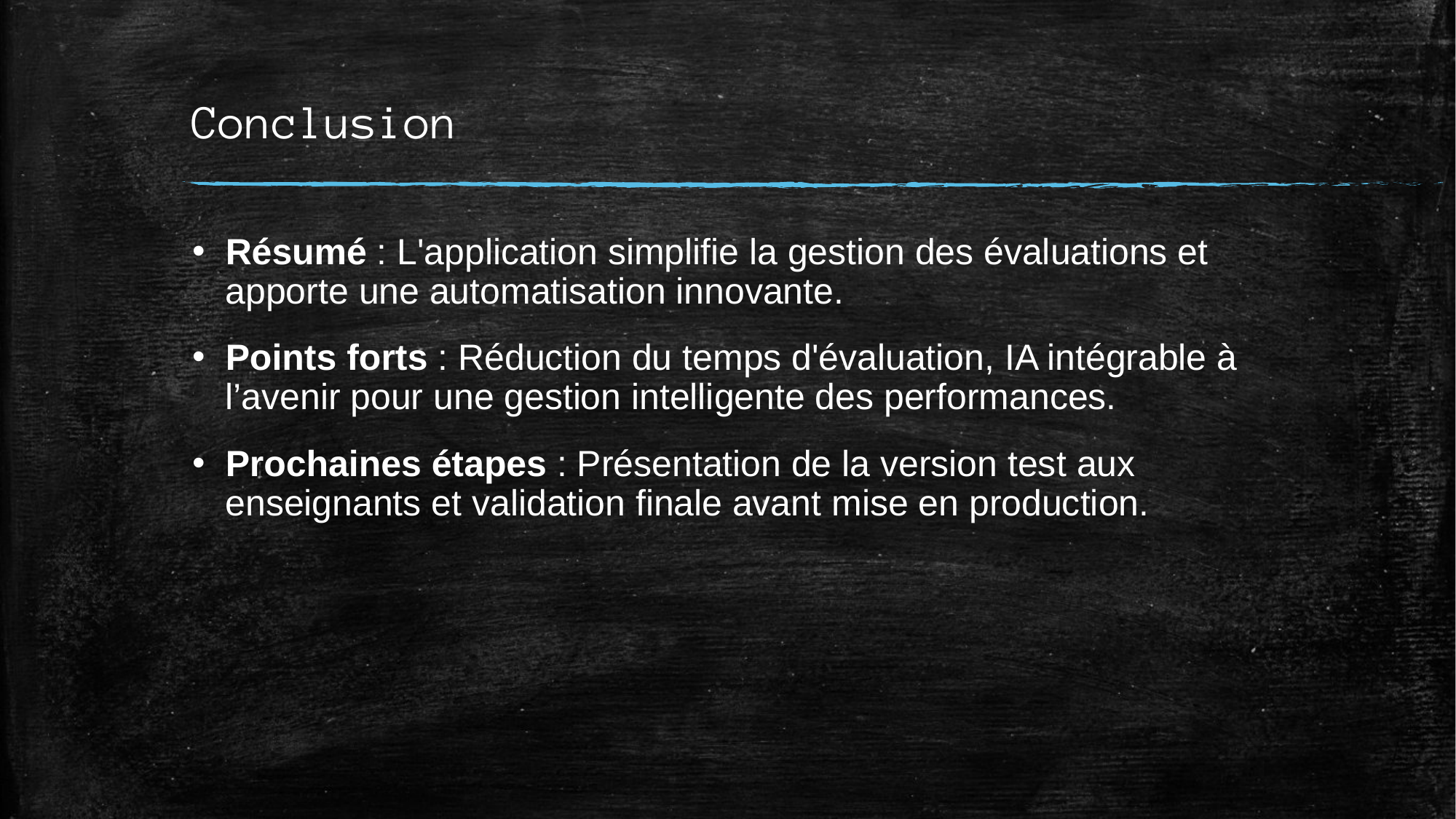

# Conclusion
Résumé : L'application simplifie la gestion des évaluations et apporte une automatisation innovante.
Points forts : Réduction du temps d'évaluation, IA intégrable à l’avenir pour une gestion intelligente des performances.
Prochaines étapes : Présentation de la version test aux enseignants et validation finale avant mise en production.